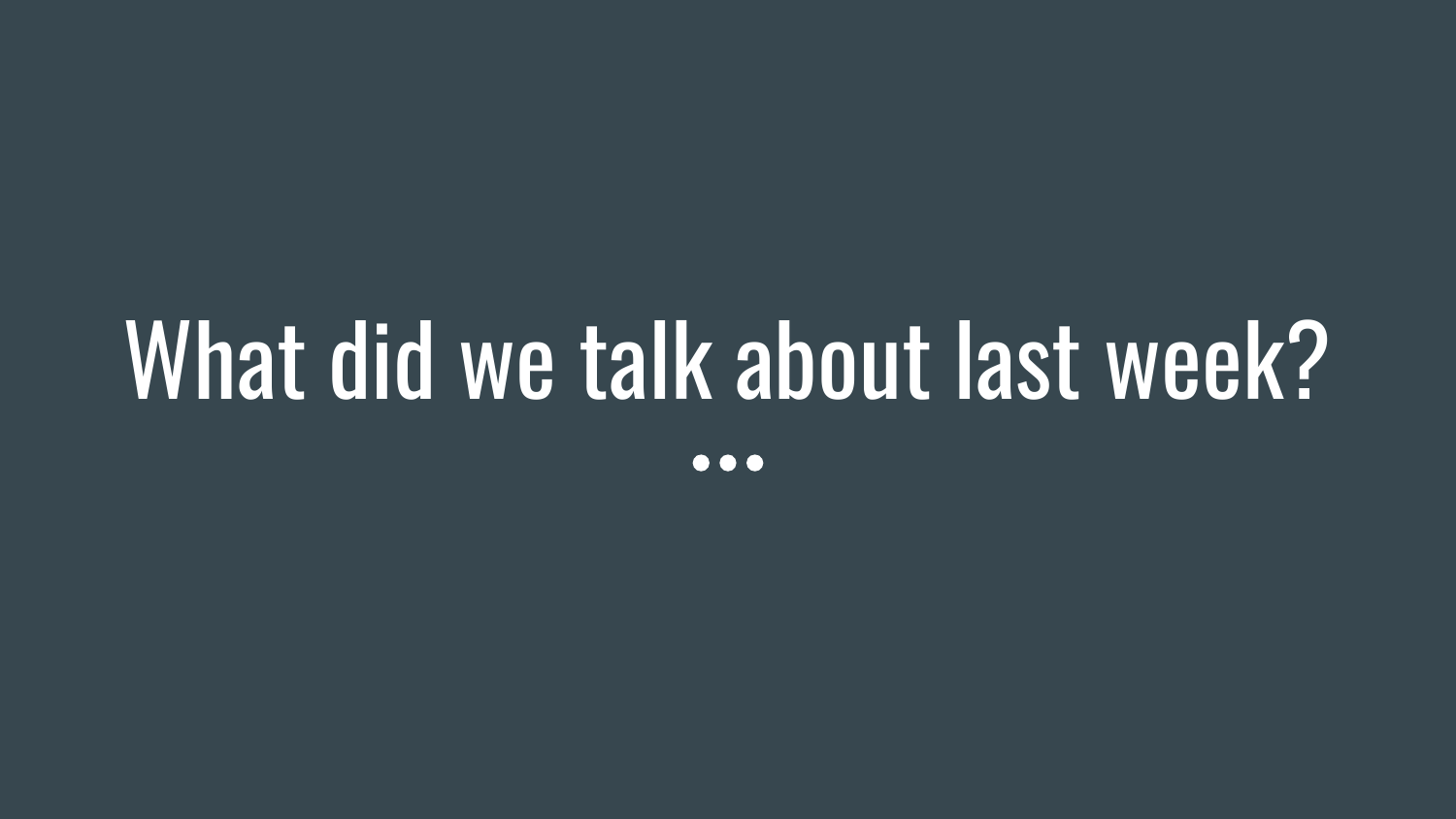

# What did we talk about last week?